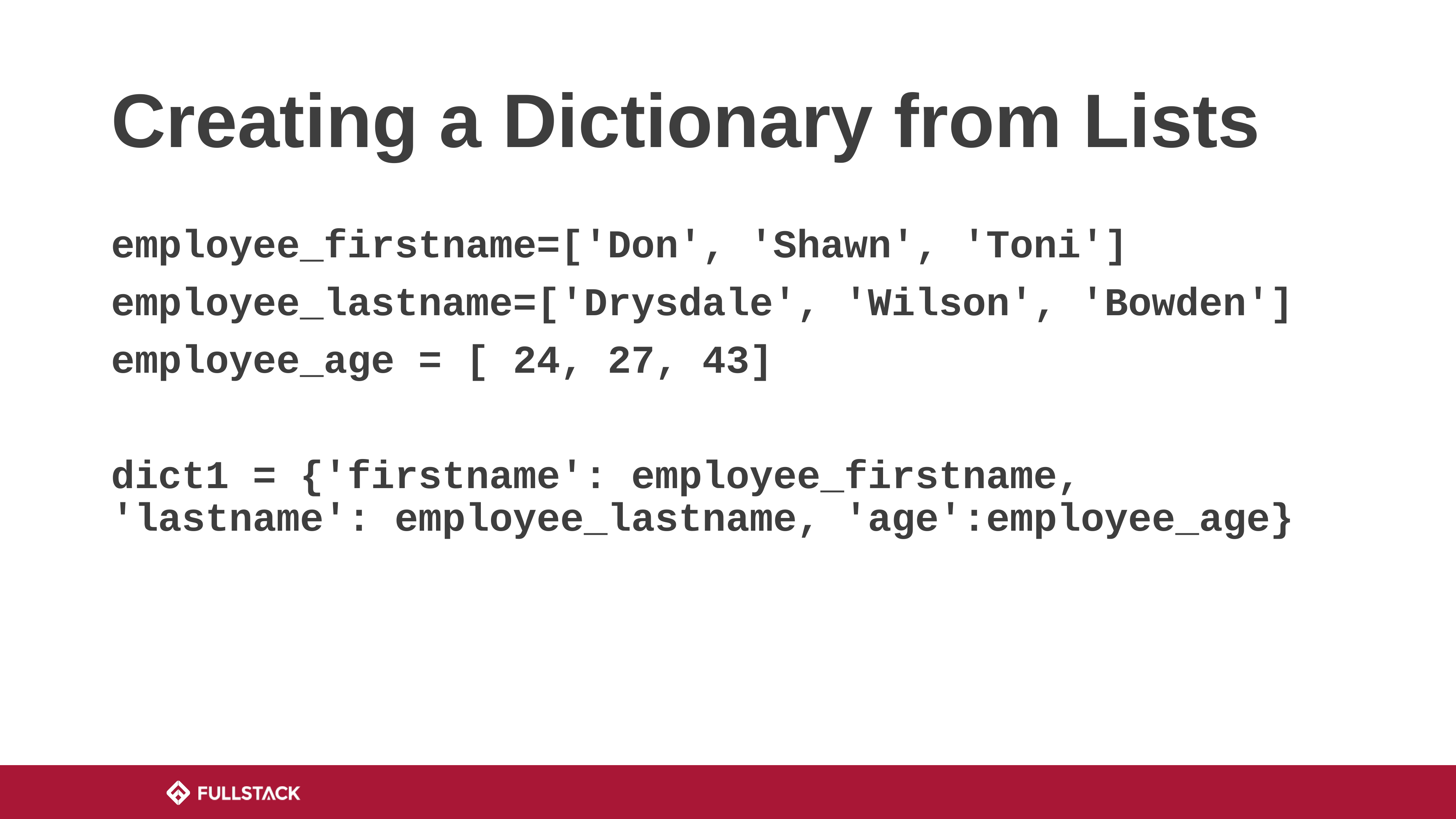

# Creating a Dictionary from Lists
employee_firstname=['Don', 'Shawn', 'Toni']
employee_lastname=['Drysdale', 'Wilson', 'Bowden']
employee_age = [ 24, 27, 43]

dict1 = {'firstname': employee_firstname, 'lastname': employee_lastname, 'age':employee_age}